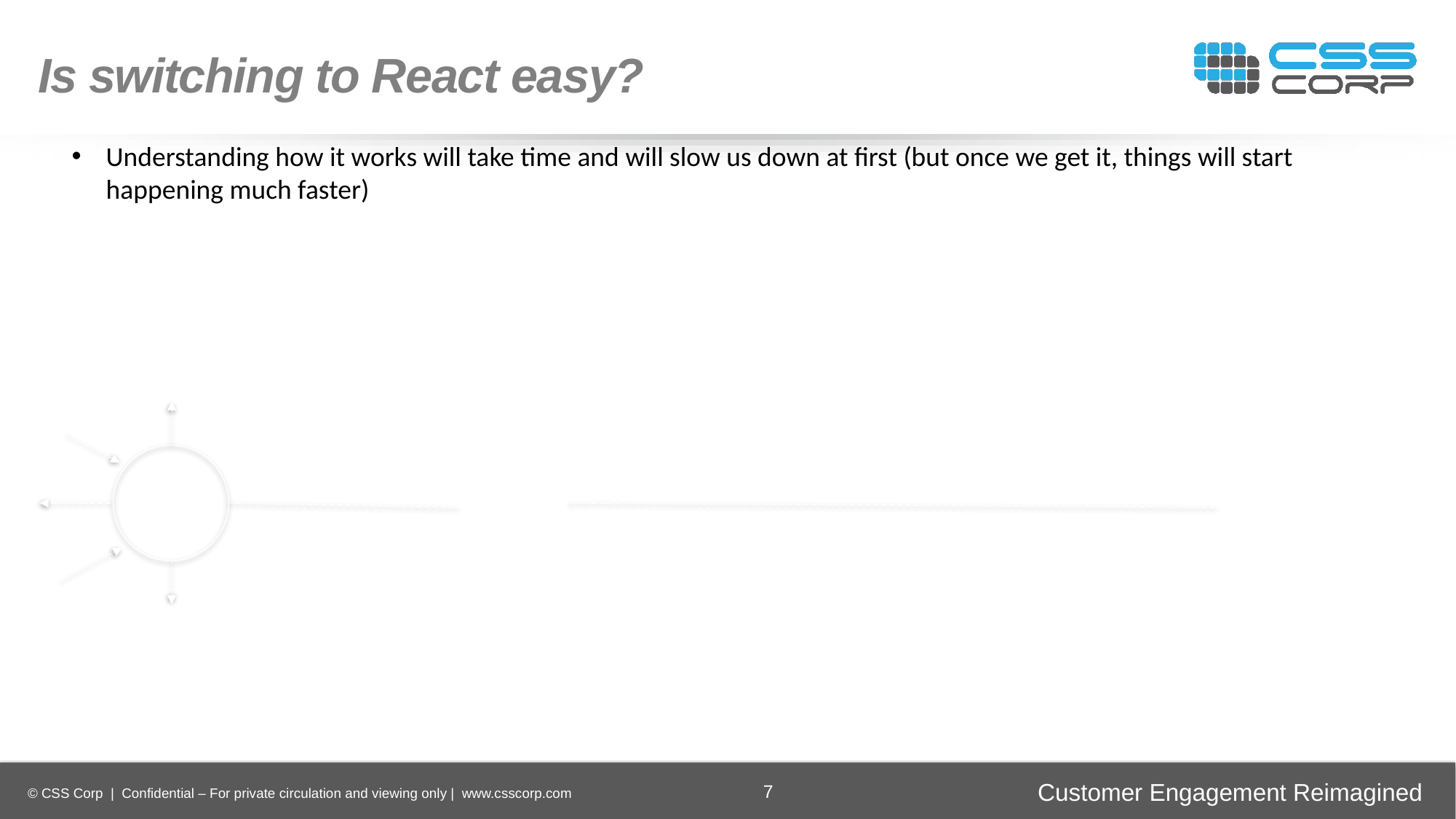

Is switching to React easy?
Understanding how it works will take time and will slow us down at first (but once we get it, things will start happening much faster)
Enhancing
Operational Efficiency

Faster Time-to-Market

Digital
Transformation

Securing Brand and Customer Trust

7